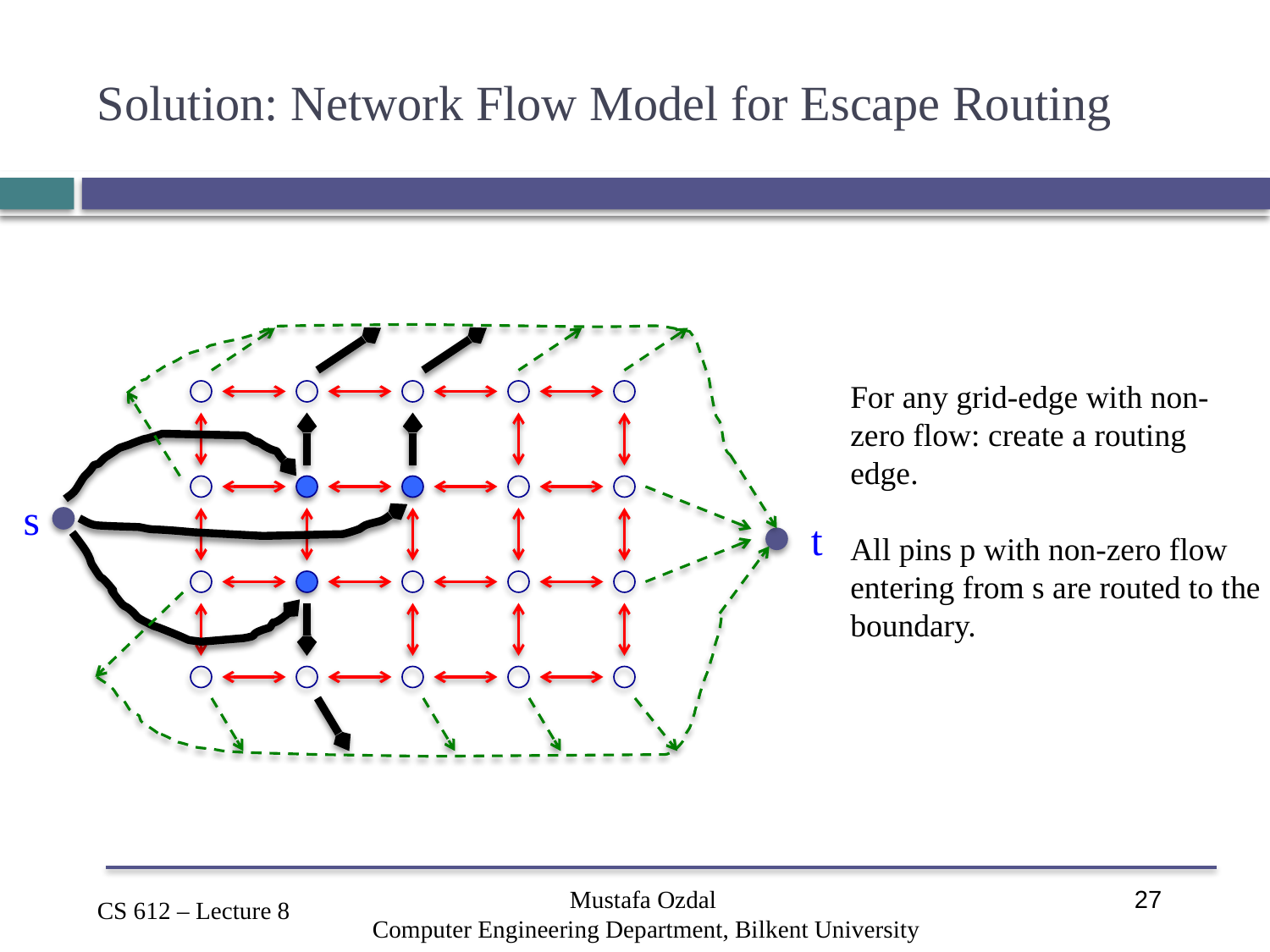

# Solution: Network Flow Model for Escape Routing

For any grid-edge with non-zero flow: create a routing edge.

All pins p with non-zero flow entering from s are routed to the boundary.

s

t

Mustafa Ozdal
Computer Engineering Department, Bilkent University